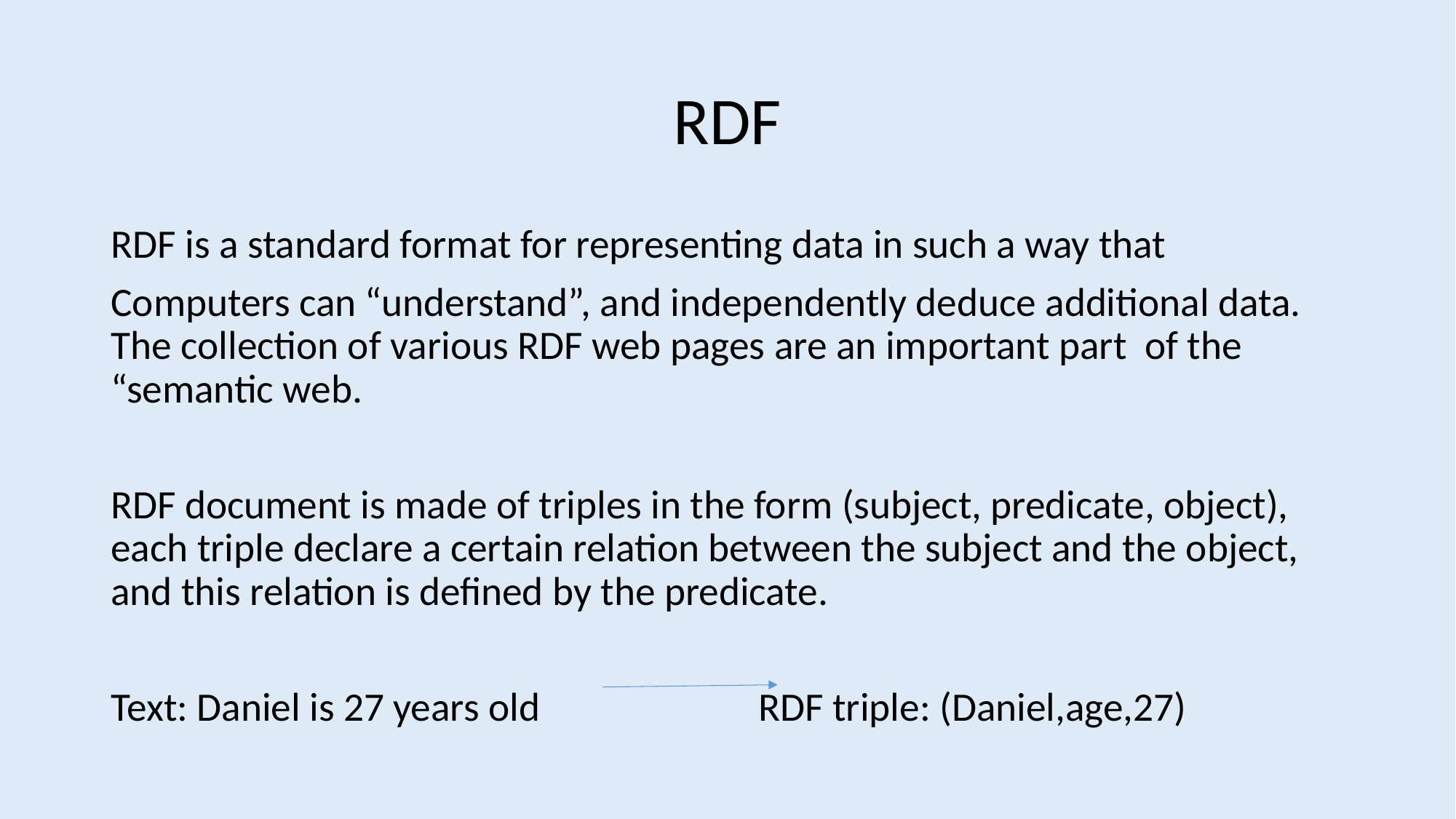

# RDF
RDF is a standard format for representing data in such a way that
Computers can “understand”, and independently deduce additional data. The collection of various RDF web pages are an important part  of the “semantic web.

RDF document is made of triples in the form (subject, predicate, object), each triple declare a certain relation between the subject and the object, and this relation is defined by the predicate.

Text: Daniel is 27 years old                        RDF triple: (Daniel,age,27)